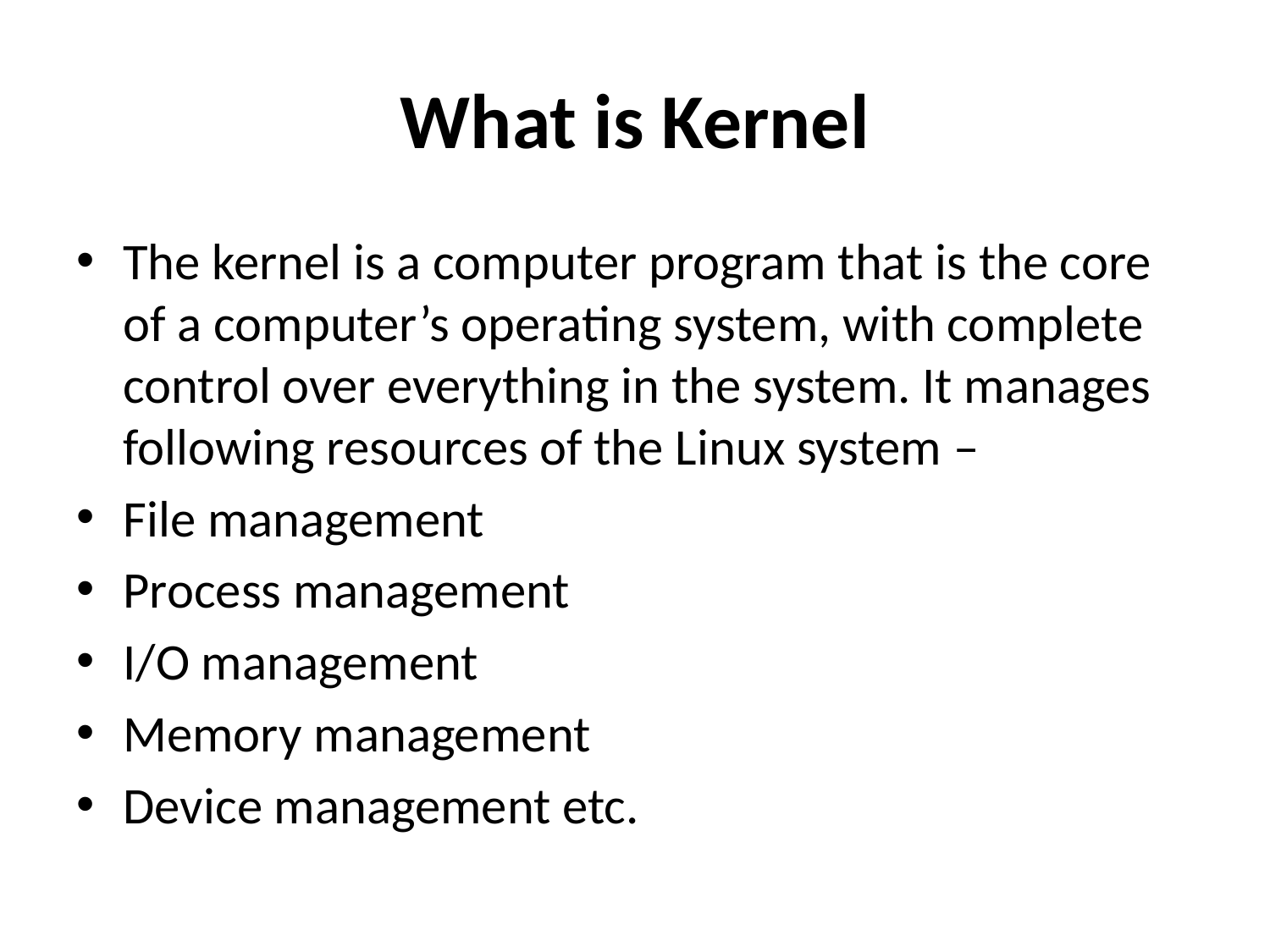

# What is Kernel
The kernel is a computer program that is the core of a computer’s operating system, with complete control over everything in the system. It manages following resources of the Linux system –
File management
Process management
I/O management
Memory management
Device management etc.